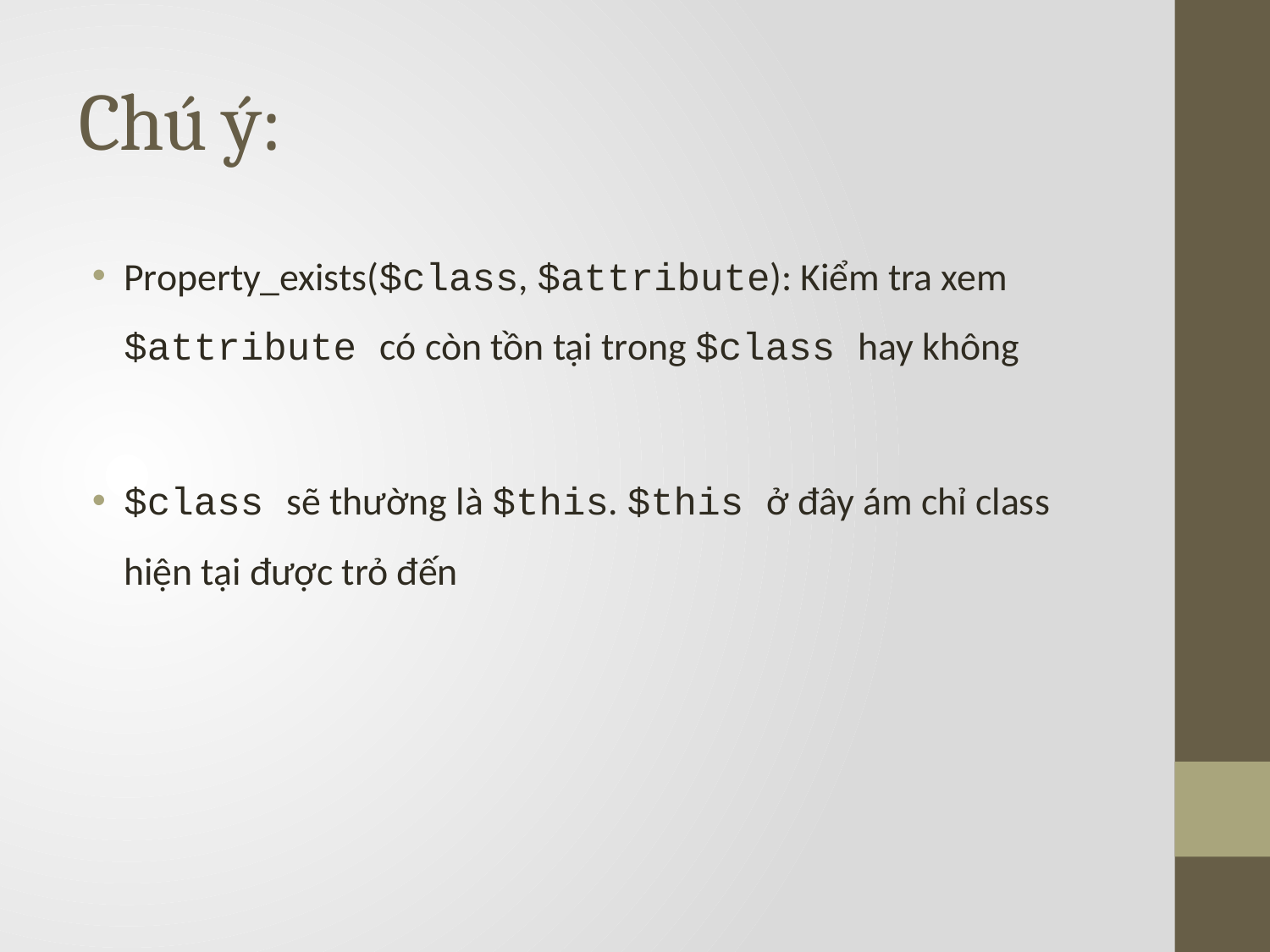

# Chú ý:
Property_exists($class, $attribute): Kiểm tra xem $attribute có còn tồn tại trong $class hay không

$class sẽ thường là $this. $this ở đây ám chỉ class hiện tại được trỏ đến